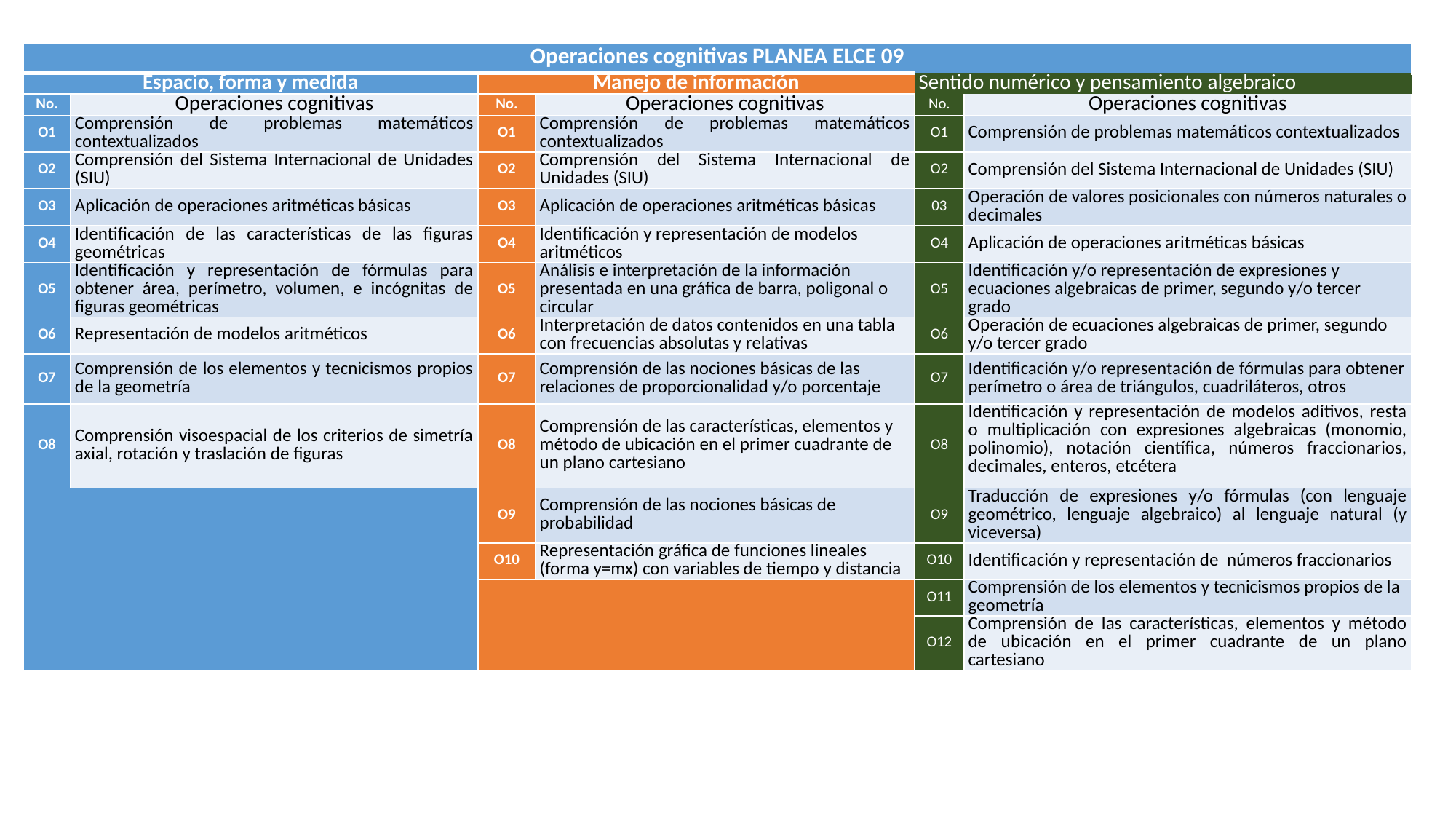

| Operaciones cognitivas PLANEA ELCE 09 |  |  |  |  |  |
| --- | --- | --- | --- | --- | --- |
| Espacio, forma y medida |  | Manejo de información |  | Sentido numérico y pensamiento algebraico |  |
| No. | Operaciones cognitivas | No. | Operaciones cognitivas | No. | Operaciones cognitivas |
| O1 | Comprensión de problemas matemáticos contextualizados | O1 | Comprensión de problemas matemáticos contextualizados | O1 | Comprensión de problemas matemáticos contextualizados |
| O2 | Comprensión del Sistema Internacional de Unidades (SIU) | O2 | Comprensión del Sistema Internacional de Unidades (SIU) | O2 | Comprensión del Sistema Internacional de Unidades (SIU) |
| O3 | Aplicación de operaciones aritméticas básicas | O3 | Aplicación de operaciones aritméticas básicas | 03 | Operación de valores posicionales con números naturales o decimales |
| O4 | Identificación de las características de las figuras geométricas | O4 | Identificación y representación de modelos aritméticos | O4 | Aplicación de operaciones aritméticas básicas |
| O5 | Identificación y representación de fórmulas para obtener área, perímetro, volumen, e incógnitas de figuras geométricas | O5 | Análisis e interpretación de la información presentada en una gráfica de barra, poligonal o circular | O5 | Identificación y/o representación de expresiones y ecuaciones algebraicas de primer, segundo y/o tercer grado |
| O6 | Representación de modelos aritméticos | O6 | Interpretación de datos contenidos en una tabla con frecuencias absolutas y relativas | O6 | Operación de ecuaciones algebraicas de primer, segundo y/o tercer grado |
| O7 | Comprensión de los elementos y tecnicismos propios de la geometría | O7 | Comprensión de las nociones básicas de las relaciones de proporcionalidad y/o porcentaje | O7 | Identificación y/o representación de fórmulas para obtener perímetro o área de triángulos, cuadriláteros, otros |
| O8 | Comprensión visoespacial de los criterios de simetría axial, rotación y traslación de figuras | O8 | Comprensión de las características, elementos y método de ubicación en el primer cuadrante de un plano cartesiano | O8 | Identificación y representación de modelos aditivos, resta o multiplicación con expresiones algebraicas (monomio, polinomio), notación científica, números fraccionarios, decimales, enteros, etcétera |
|  |  | O9 | Comprensión de las nociones básicas de probabilidad | O9 | Traducción de expresiones y/o fórmulas (con lenguaje geométrico, lenguaje algebraico) al lenguaje natural (y viceversa) |
|  |  | O10 | Representación gráfica de funciones lineales (forma y=mx) con variables de tiempo y distancia | O10 | Identificación y representación de números fraccionarios |
|  |  |  |  | O11 | Comprensión de los elementos y tecnicismos propios de la geometría |
|  |  |  |  | O12 | Comprensión de las características, elementos y método de ubicación en el primer cuadrante de un plano cartesiano |
#